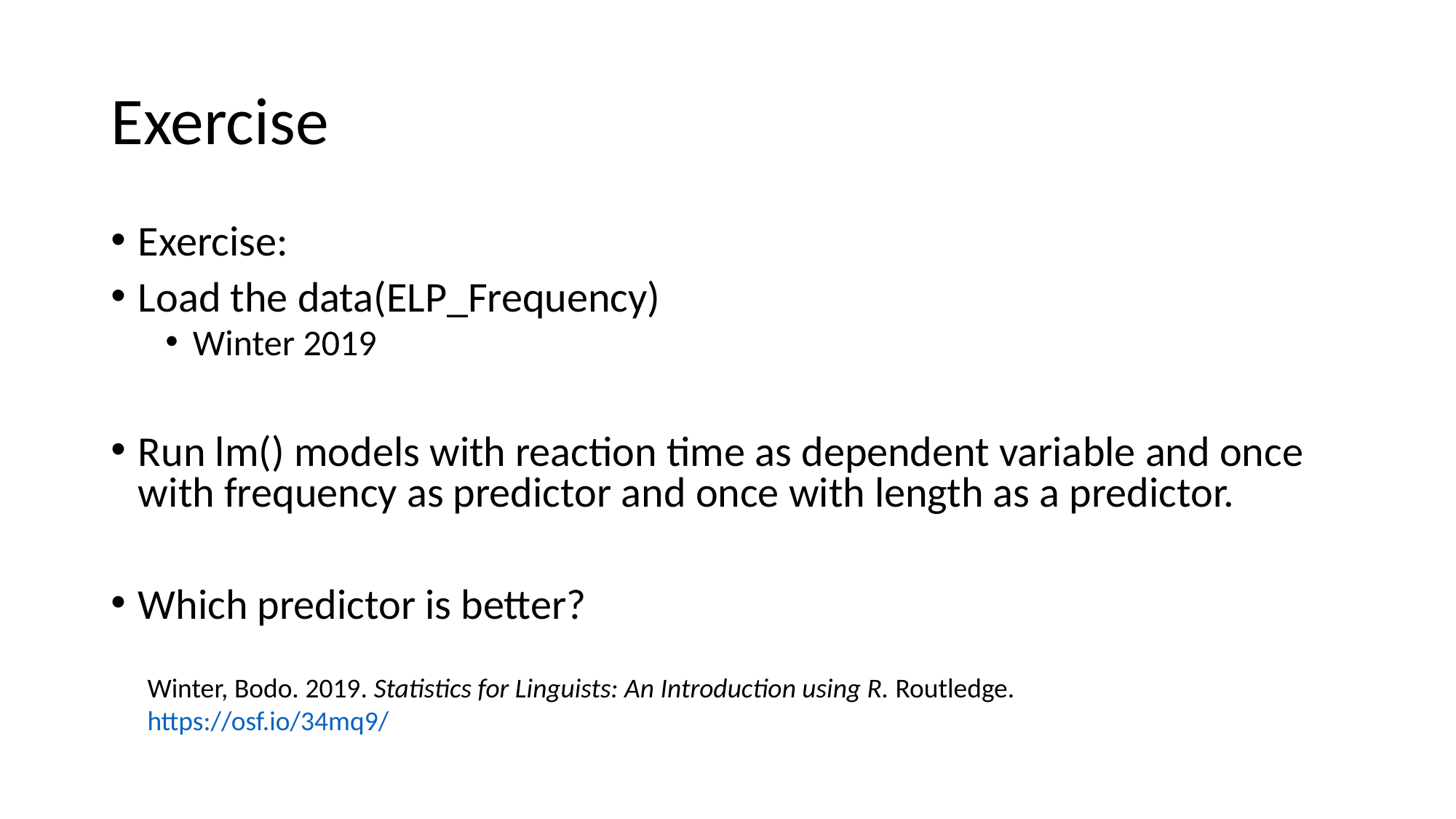

# Exercise
Exercise:
Load the data(ELP_Frequency)
Winter 2019

Run lm() models with reaction time as dependent variable and once with frequency as predictor and once with length as a predictor.

Which predictor is better?

Winter, Bodo. 2019. Statistics for Linguists: An Introduction using R. Routledge.
https://osf.io/34mq9/